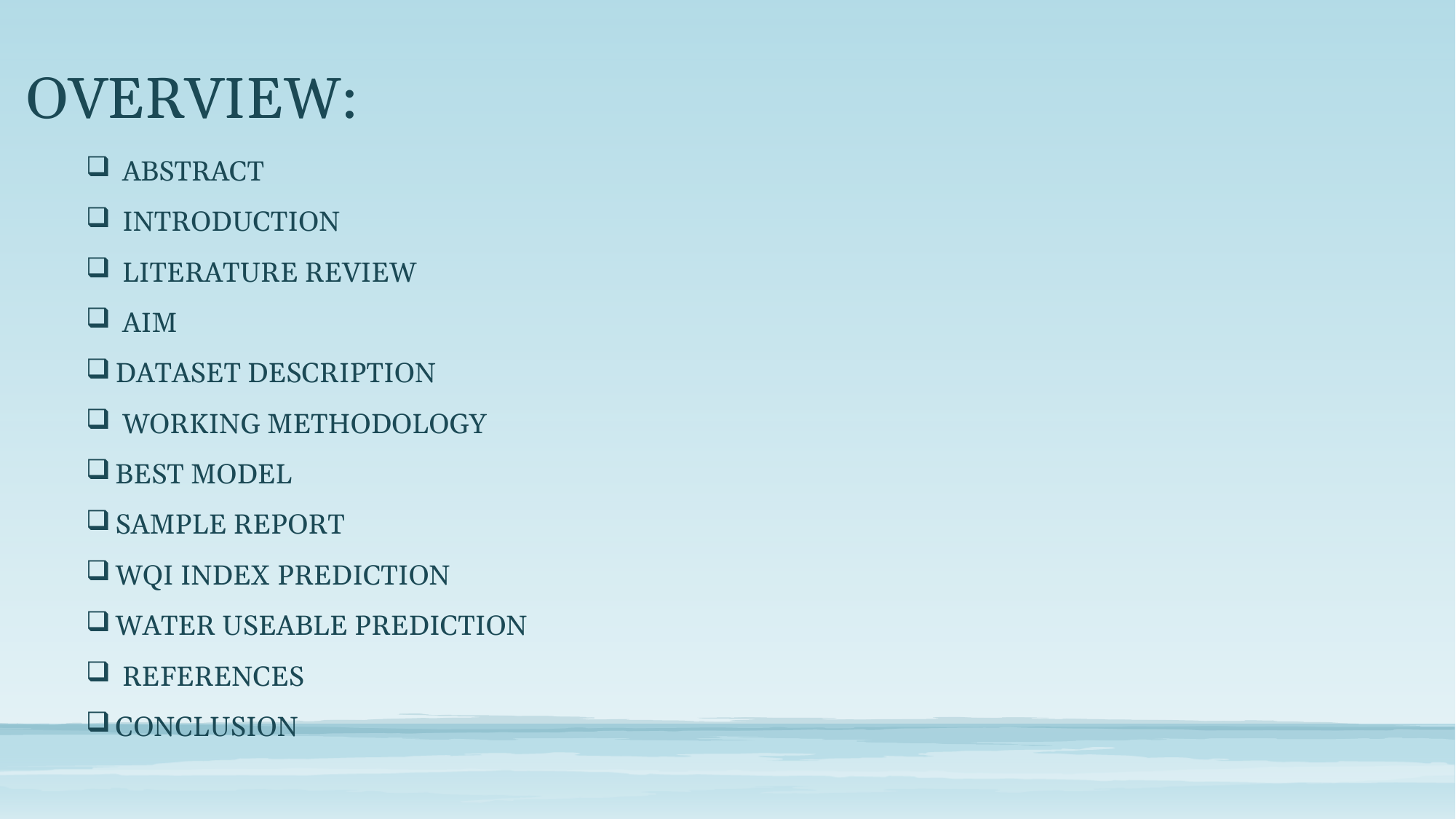

# OVERVIEW:
 ABSTRACT
 INTRODUCTION
 LITERATURE REVIEW
 AIM
DATASET DESCRIPTION
 WORKING METHODOLOGY
BEST MODEL
SAMPLE REPORT
WQI INDEX PREDICTION
WATER USEABLE PREDICTION
 REFERENCES
CONCLUSION